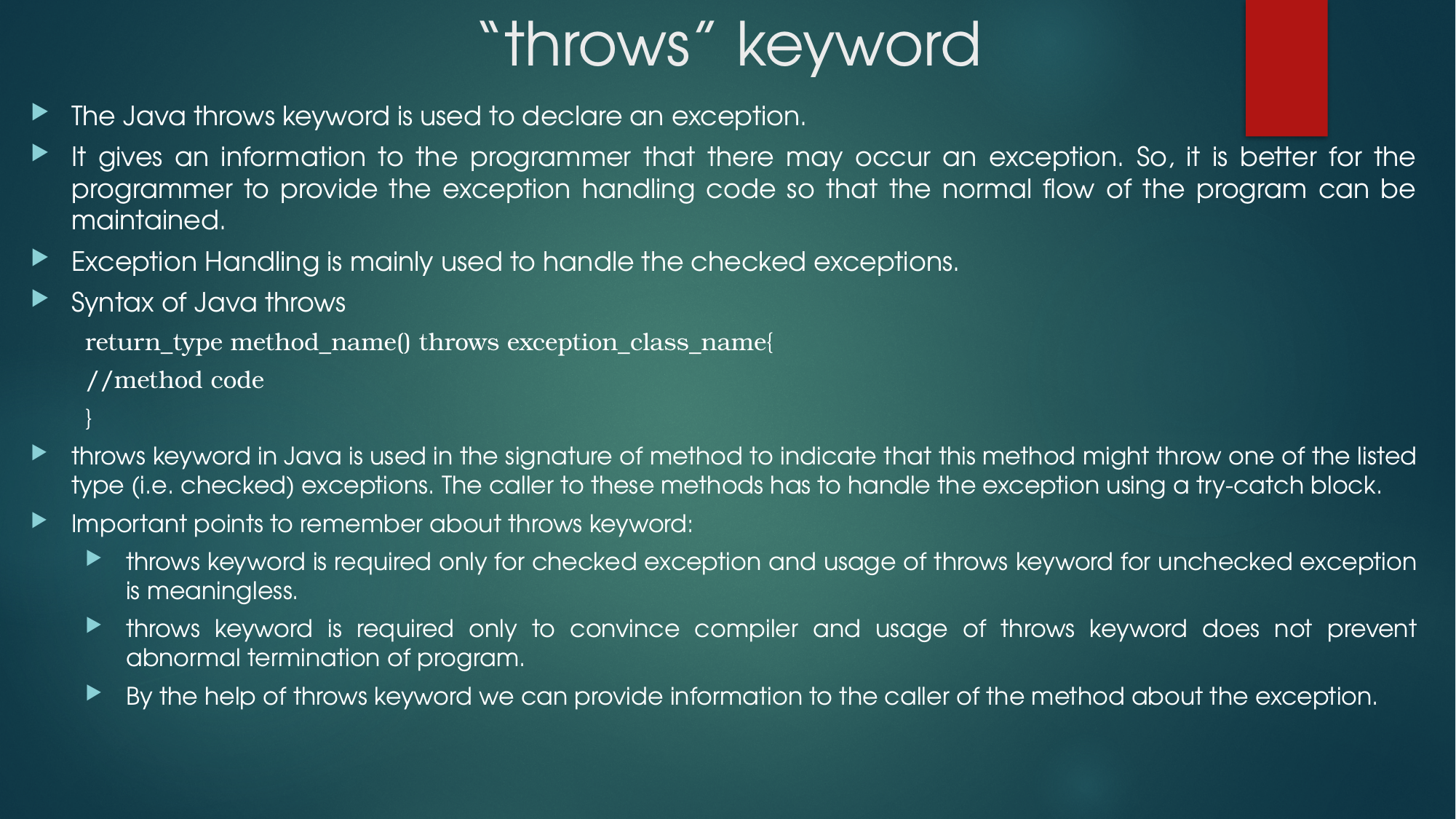

“throws” keyword
The Java throws keyword is used to declare an exception.
It gives an information to the programmer that there may occur an exception. So, it is better for the programmer to provide the exception handling code so that the normal flow of the program can be maintained.
Exception Handling is mainly used to handle the checked exceptions.
Syntax of Java throws
return_type method_name() throws exception_class_name{
//method code
}
throws keyword in Java is used in the signature of method to indicate that this method might throw one of the listed type (i.e. checked) exceptions. The caller to these methods has to handle the exception using a try-catch block.
Important points to remember about throws keyword:
throws keyword is required only for checked exception and usage of throws keyword for unchecked exception is meaningless.
throws keyword is required only to convince compiler and usage of throws keyword does not prevent abnormal termination of program.
By the help of throws keyword we can provide information to the caller of the method about the exception.